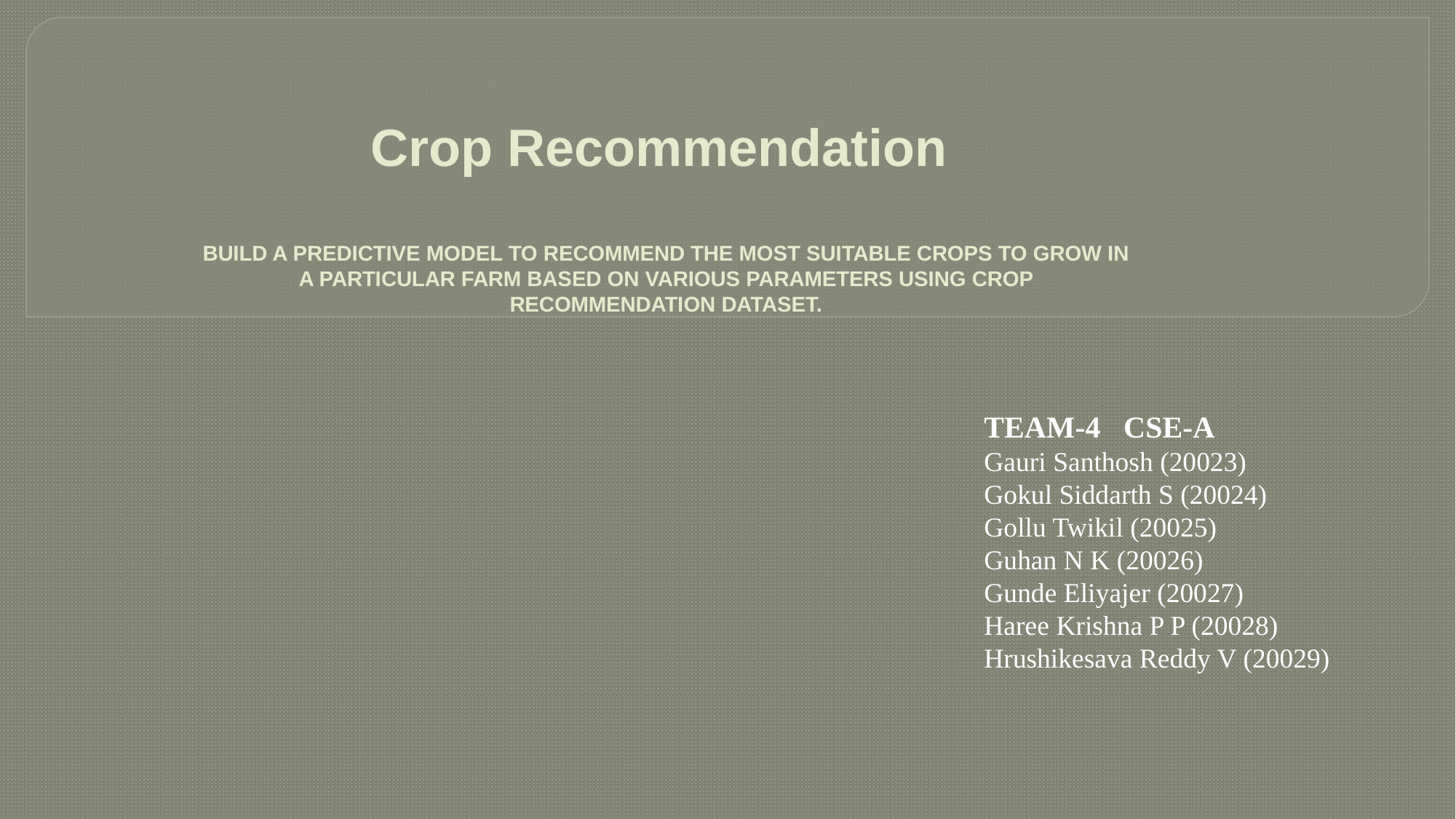

# Crop Recommendation BUILD A PREDICTIVE MODEL TO RECOMMEND THE MOST SUITABLE CROPS TO GROW IN A PARTICULAR FARM BASED ON VARIOUS PARAMETERS USING CROP RECOMMENDATION DATASET.
TEAM-4   CSE-A
Gauri Santhosh (20023)
Gokul Siddarth S (20024)
Gollu Twikil (20025)
Guhan N K (20026)
Gunde Eliyajer (20027)
Haree Krishna P P (20028)
Hrushikesava Reddy V (20029)